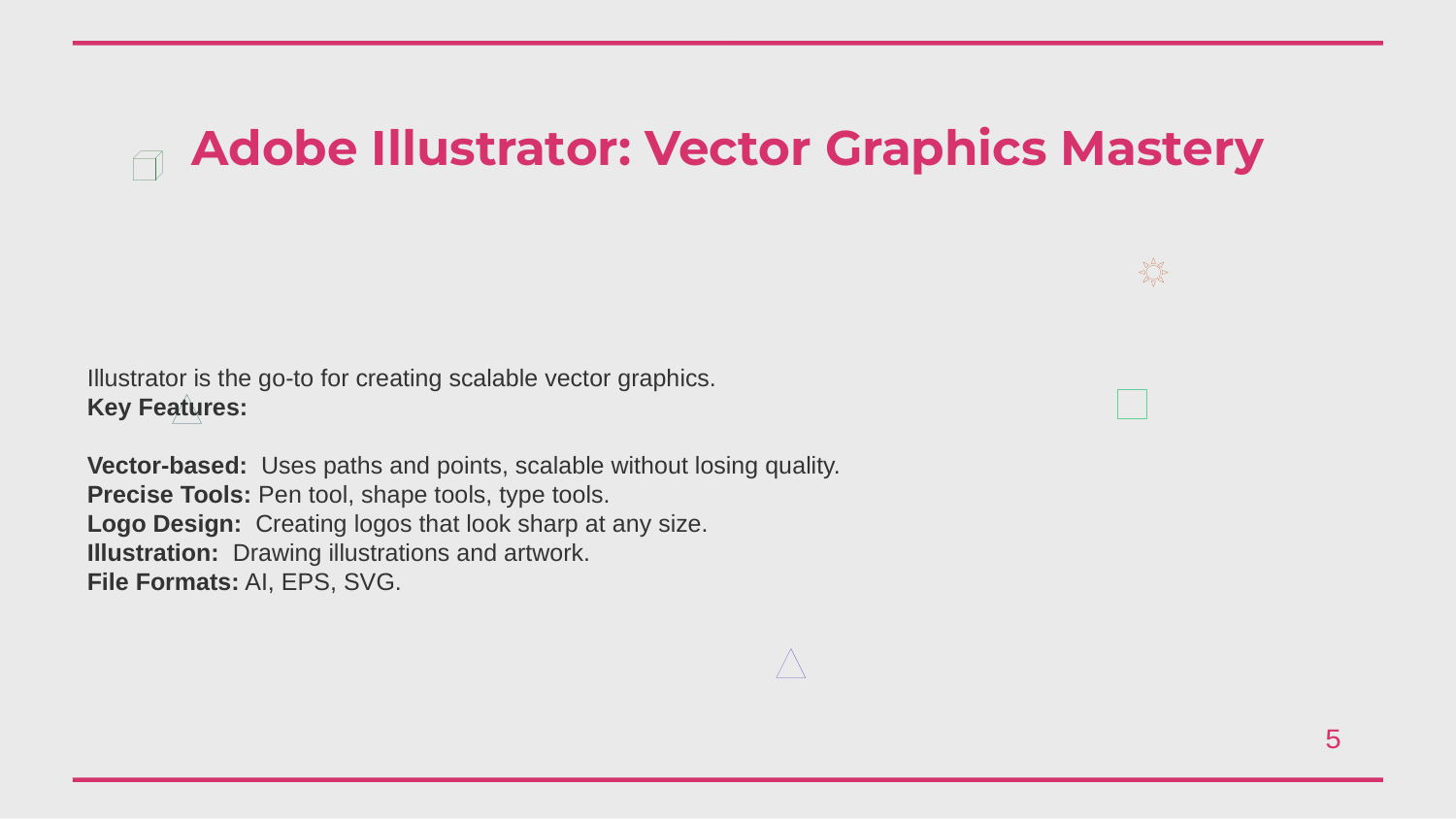

Adobe Illustrator: Vector Graphics Mastery

Illustrator is the go-to for creating scalable vector graphics.
Key Features:

Vector-based:  Uses paths and points, scalable without losing quality.
Precise Tools: Pen tool, shape tools, type tools.
Logo Design:  Creating logos that look sharp at any size.
Illustration:  Drawing illustrations and artwork.
File Formats: AI, EPS, SVG.

5